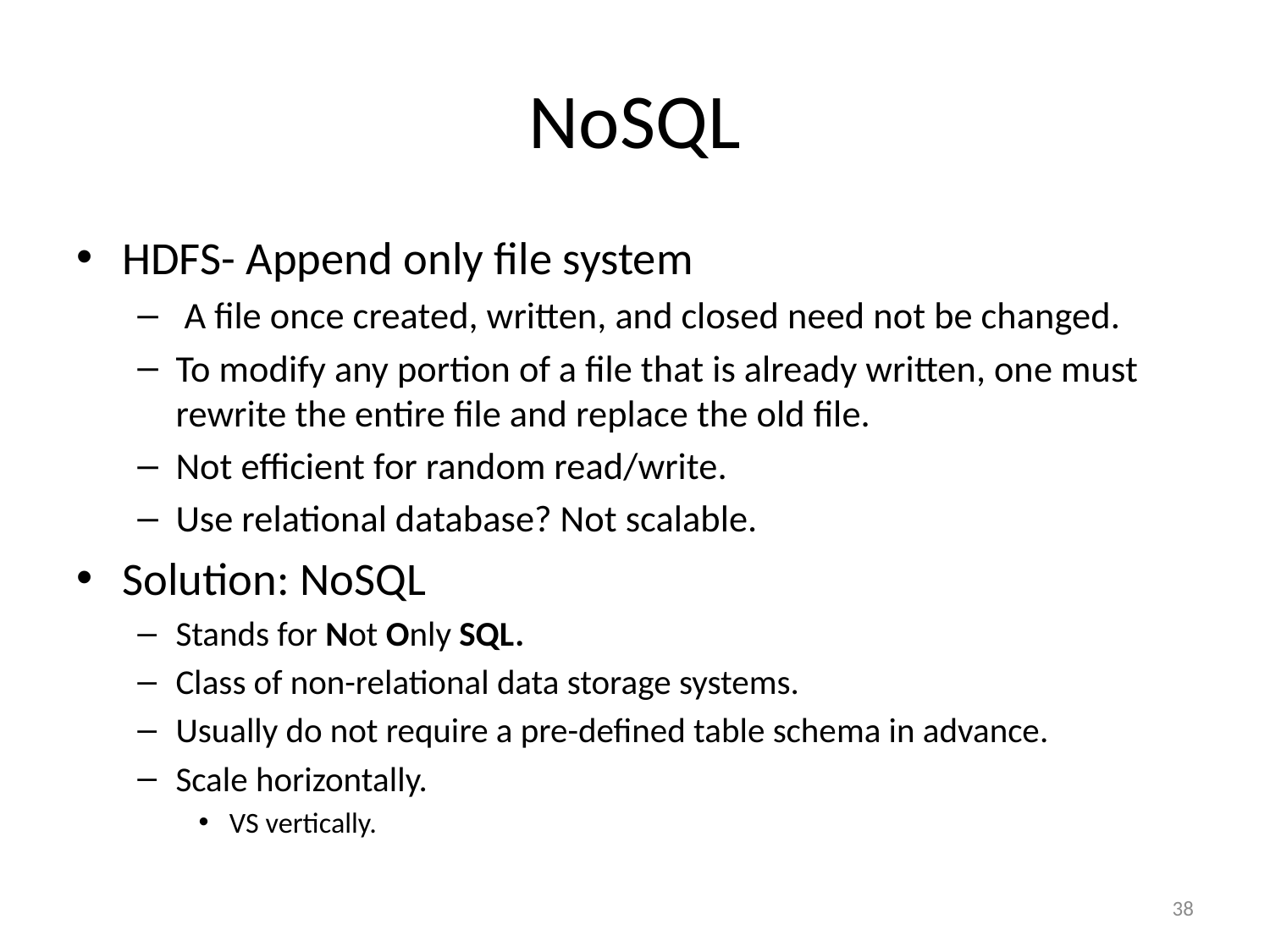

# NoSQL
HDFS- Append only file system
 A file once created, written, and closed need not be changed.
To modify any portion of a file that is already written, one must rewrite the entire file and replace the old file.
Not efficient for random read/write.
Use relational database? Not scalable.
Solution: NoSQL
Stands for Not Only SQL.
Class of non-relational data storage systems.
Usually do not require a pre-defined table schema in advance.
Scale horizontally.
VS vertically.

38